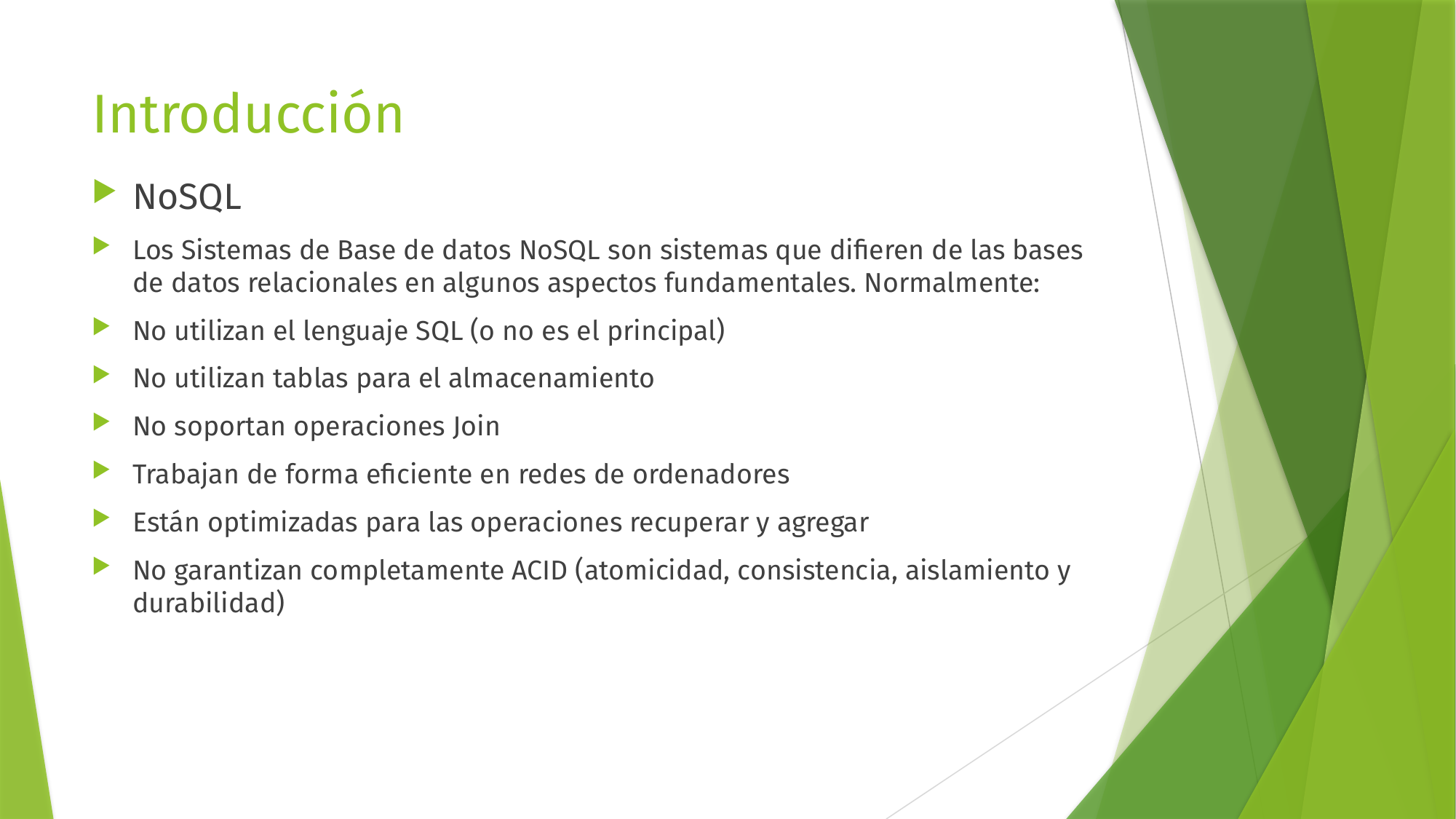

# Introducción
NoSQL
Los Sistemas de Base de datos NoSQL son sistemas que difieren de las bases de datos relacionales en algunos aspectos fundamentales. Normalmente:
No utilizan el lenguaje SQL (o no es el principal)
No utilizan tablas para el almacenamiento
No soportan operaciones Join
Trabajan de forma eficiente en redes de ordenadores
Están optimizadas para las operaciones recuperar y agregar
No garantizan completamente ACID (atomicidad, consistencia, aislamiento y durabilidad)